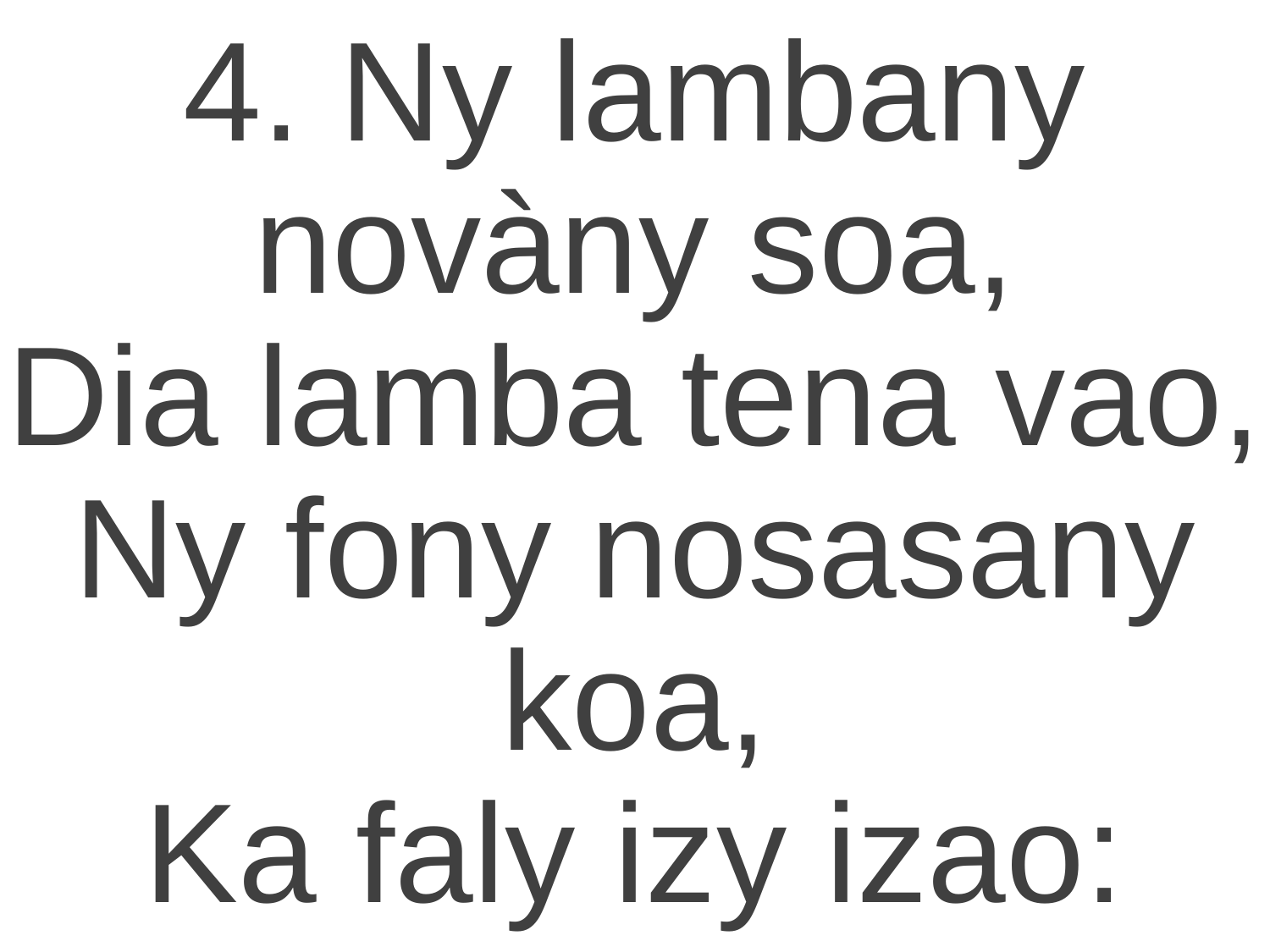

4. Ny lambany novàny soa,
Dia lamba tena vao,
Ny fony nosasany koa,
Ka faly izy izao: